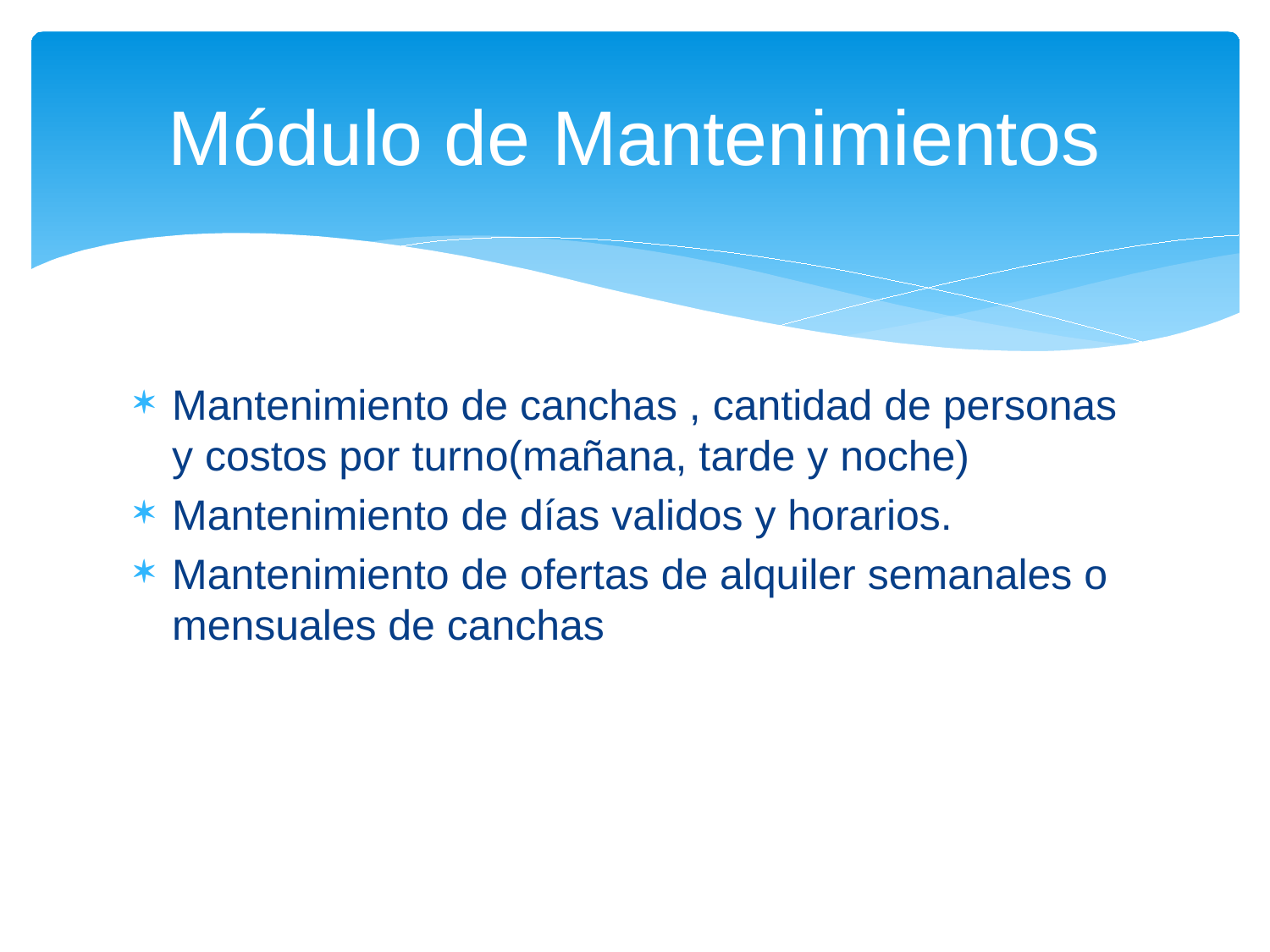

# Módulo de Mantenimientos
Mantenimiento de canchas , cantidad de personas y costos por turno(mañana, tarde y noche)
Mantenimiento de días validos y horarios.
Mantenimiento de ofertas de alquiler semanales o mensuales de canchas